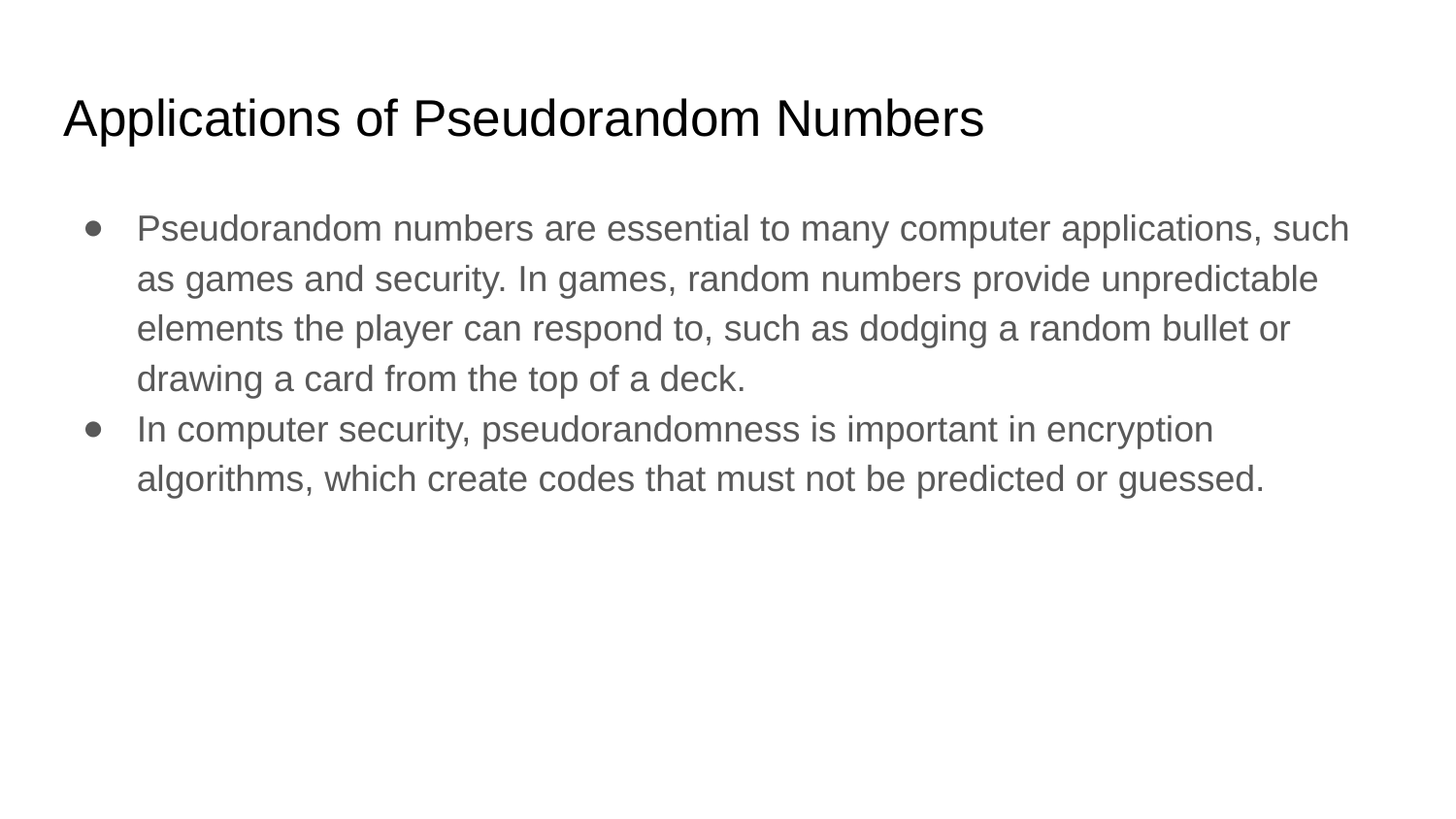

Applications of Pseudorandom Numbers
Pseudorandom numbers are essential to many computer applications, such as games and security. In games, random numbers provide unpredictable elements the player can respond to, such as dodging a random bullet or drawing a card from the top of a deck.
In computer security, pseudorandomness is important in encryption algorithms, which create codes that must not be predicted or guessed.